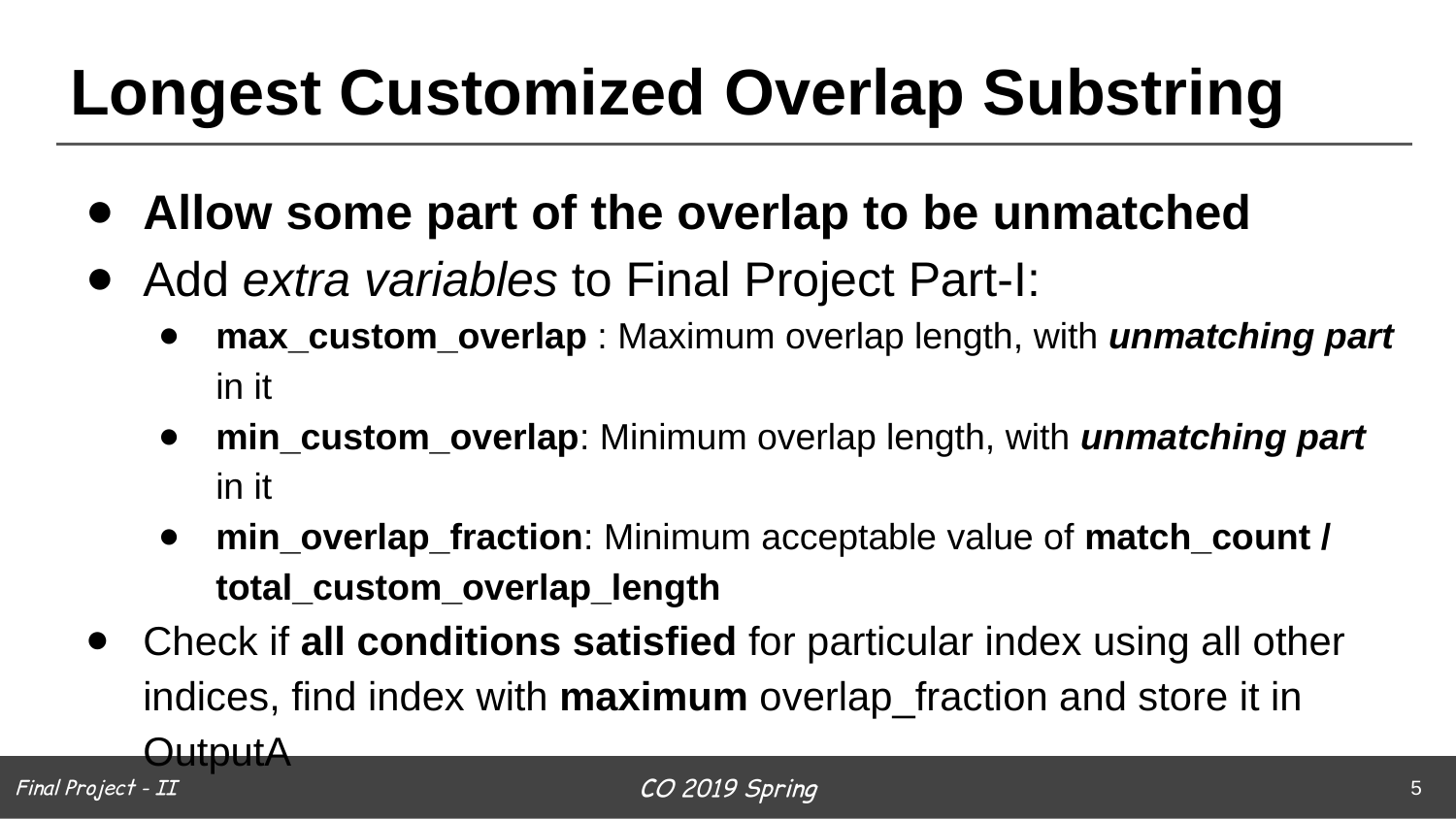

# Longest Customized Overlap Substring
Allow some part of the overlap to be unmatched
Add extra variables to Final Project Part-I:
max_custom_overlap : Maximum overlap length, with unmatching part in it
min_custom_overlap: Minimum overlap length, with unmatching part in it
min_overlap_fraction: Minimum acceptable value of match_count / total_custom_overlap_length
Check if all conditions satisfied for particular index using all other indices, find index with maximum overlap_fraction and store it in OutputA
5